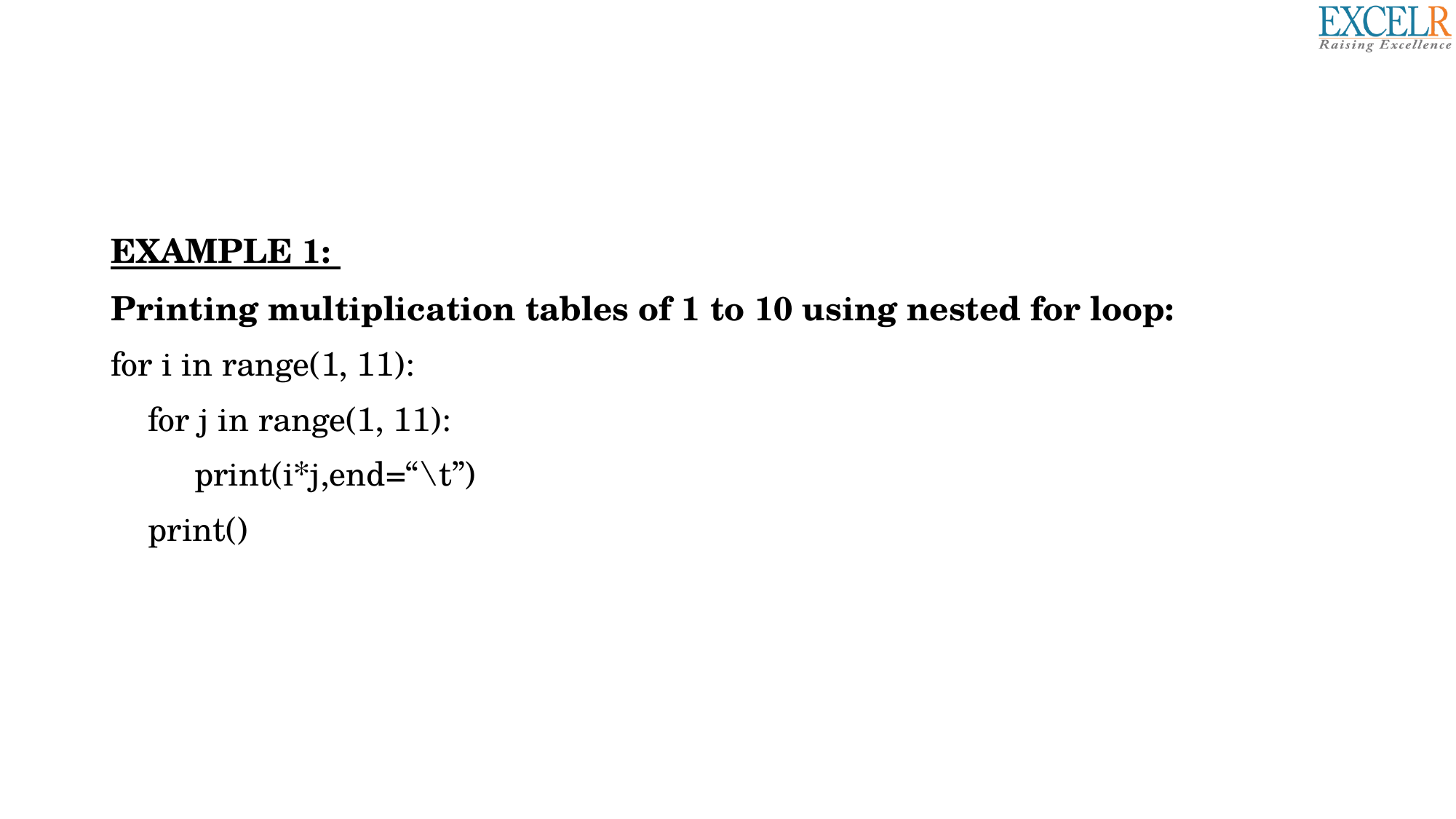

#
EXAMPLE 1:
Printing multiplication tables of 1 to 10 using nested for loop:
for i in range(1, 11):
    for j in range(1, 11):
         print(i*j,end=“\t”)
    print()